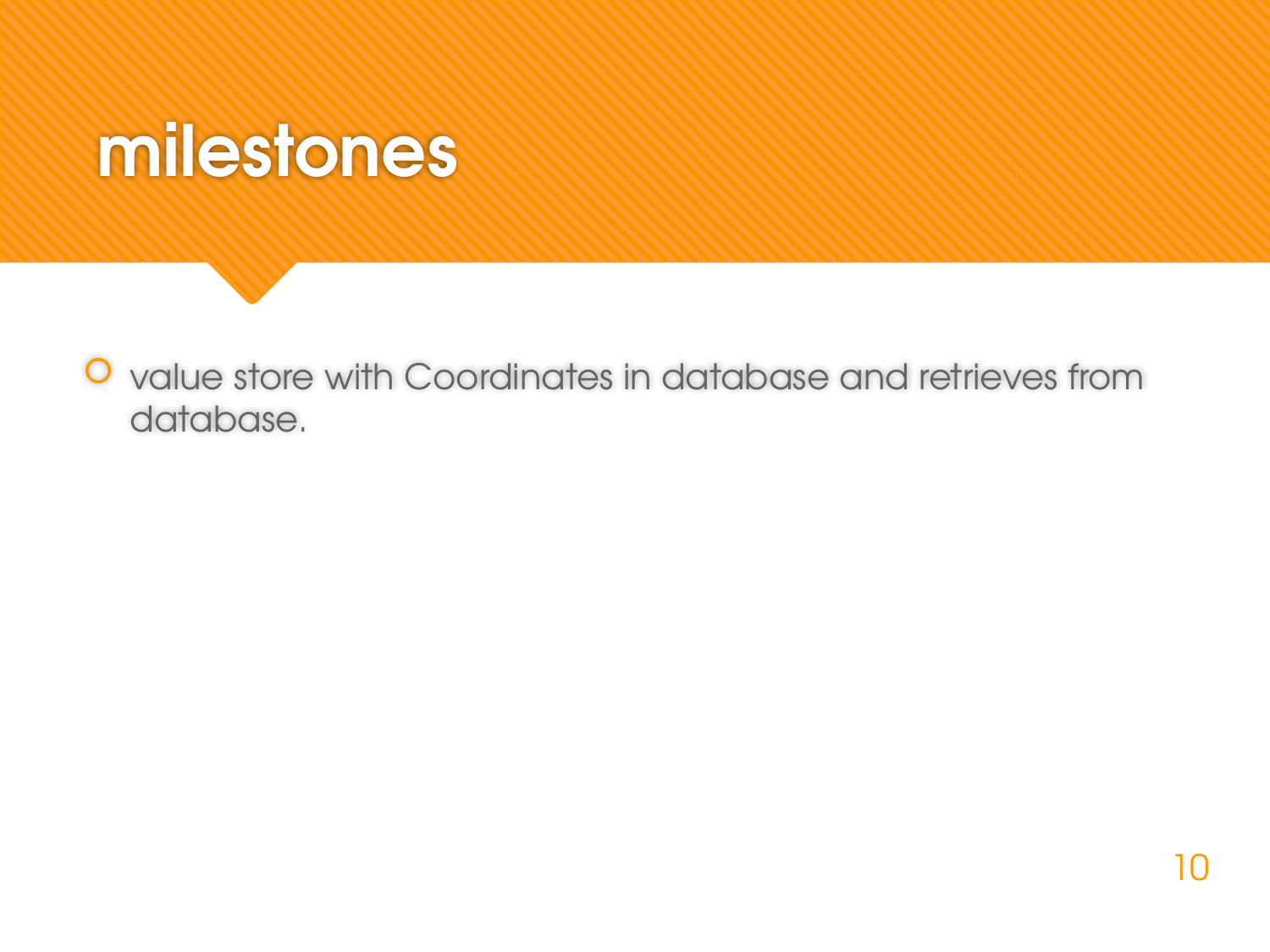

# milestones
value store with Coordinates in database and retrieves from database.

10